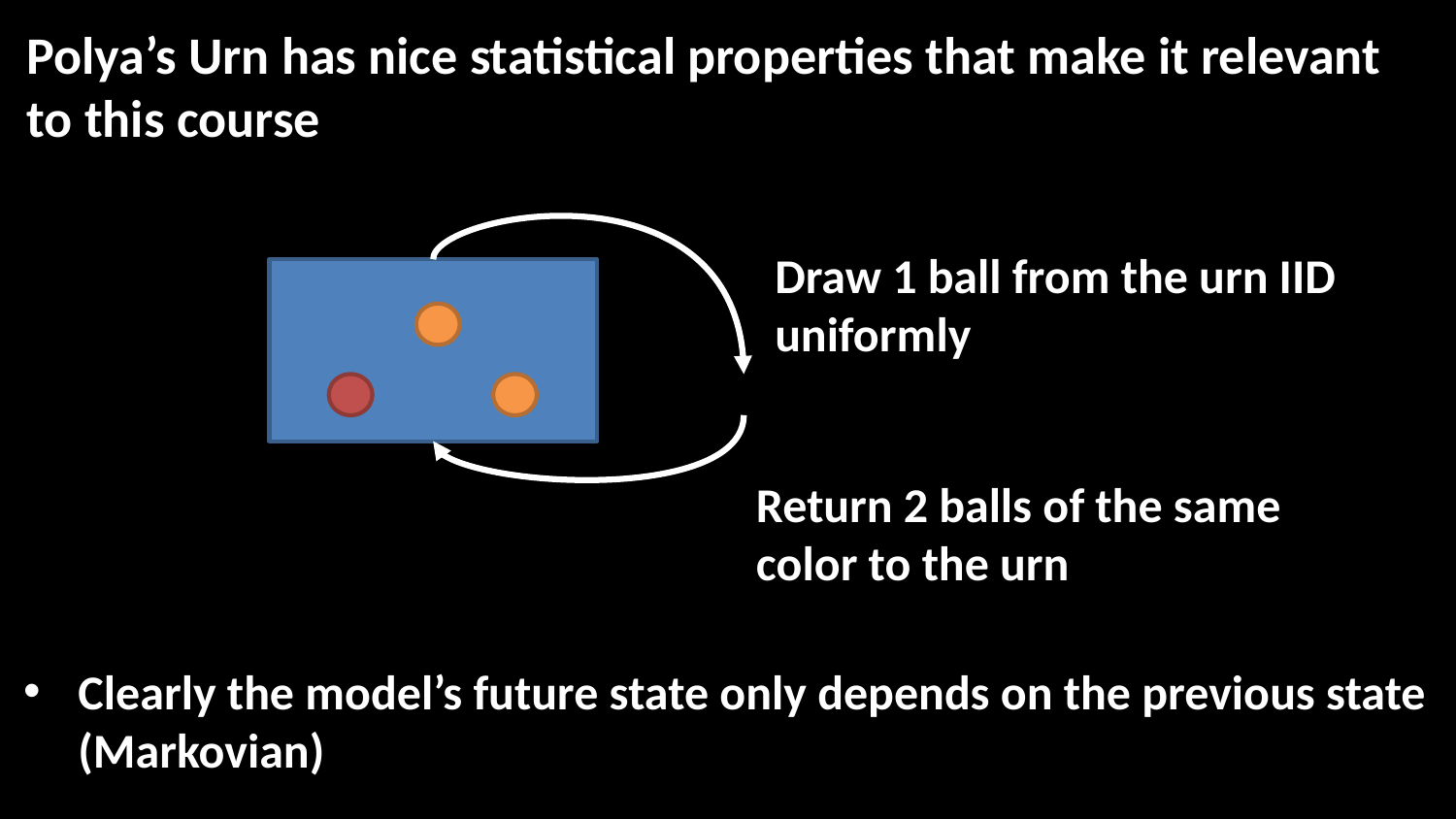

# Polya’s Urn has nice statistical properties that make it relevant to this course
Draw 1 ball from the urn IID uniformly

Return 2 balls of the same color to the urn
Clearly the model’s future state only depends on the previous state (Markovian)